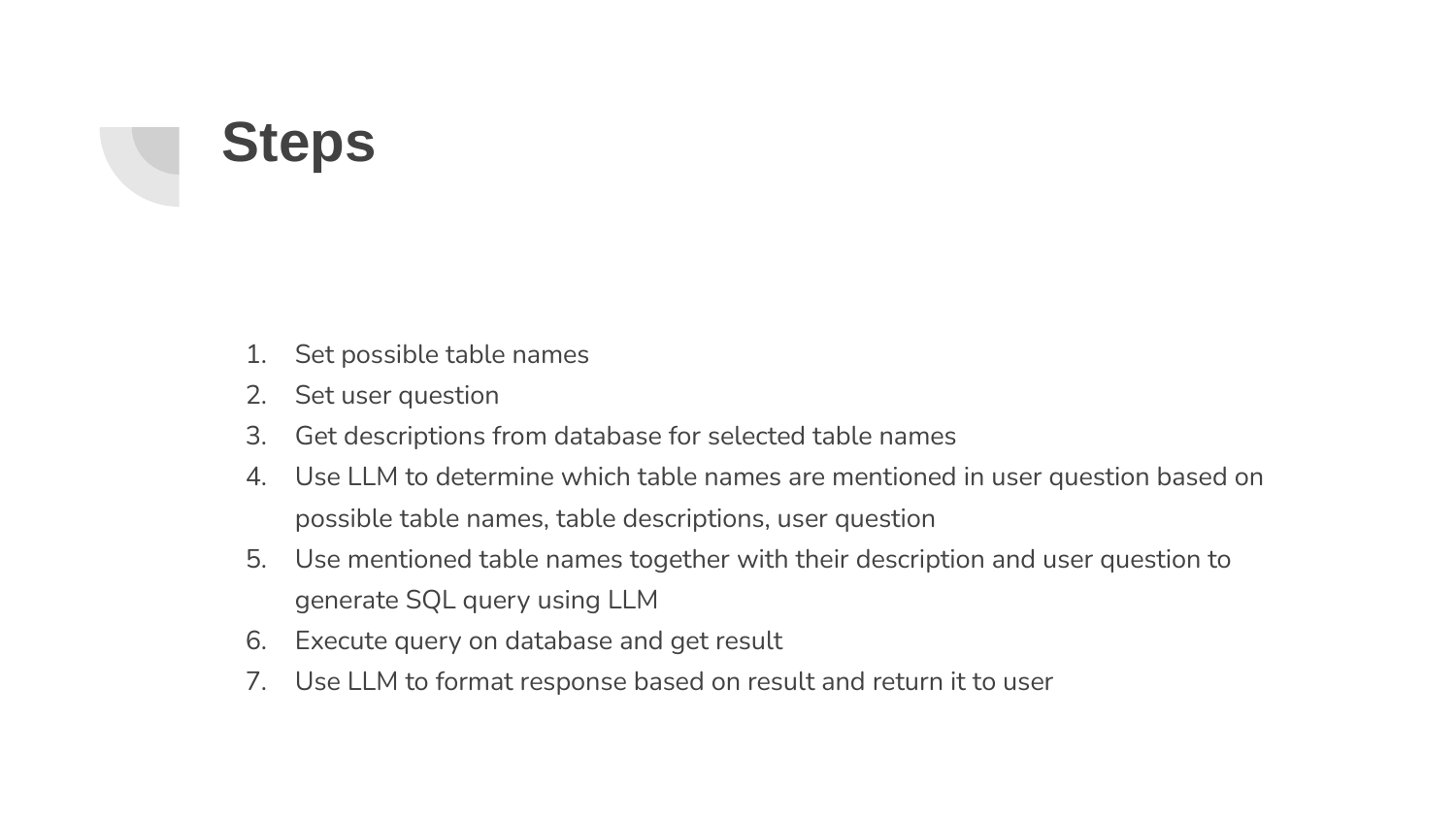

# Steps
Set possible table names
Set user question
Get descriptions from database for selected table names
Use LLM to determine which table names are mentioned in user question based on possible table names, table descriptions, user question
Use mentioned table names together with their description and user question to generate SQL query using LLM
Execute query on database and get result
Use LLM to format response based on result and return it to user